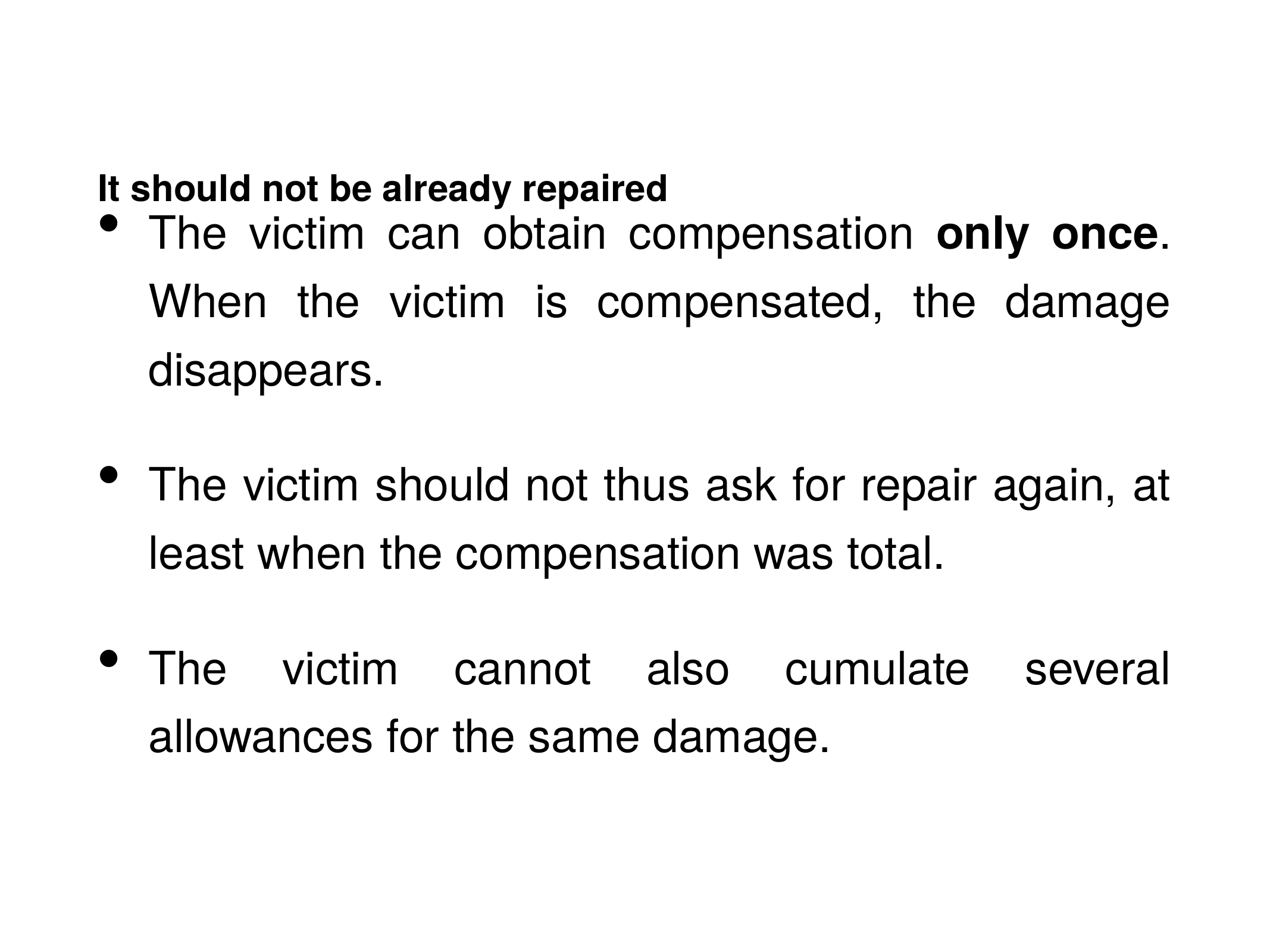

# It should not be already repaired
The victim can obtain compensation only once. When the victim is compensated, the damage disappears.
The victim should not thus ask for repair again, at least when the compensation was total.
The victim cannot also cumulate several allowances for the same damage.